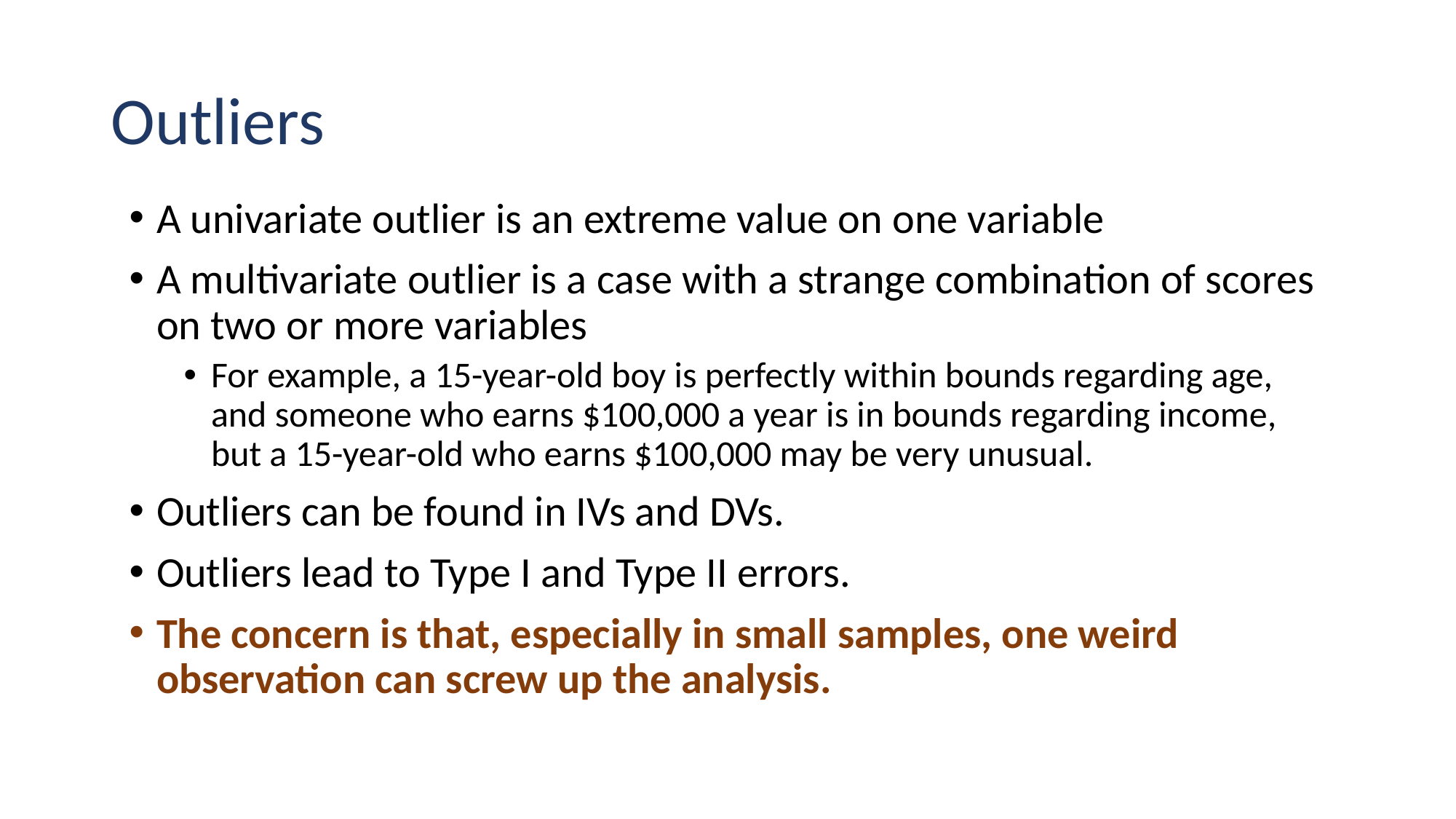

# Outliers
A univariate outlier is an extreme value on one variable
A multivariate outlier is a case with a strange combination of scores on two or more variables
For example, a 15-year-old boy is perfectly within bounds regarding age, and someone who earns $100,000 a year is in bounds regarding income, but a 15-year-old who earns $100,000 may be very unusual.
Outliers can be found in IVs and DVs.
Outliers lead to Type I and Type II errors.
The concern is that, especially in small samples, one weird observation can screw up the analysis.